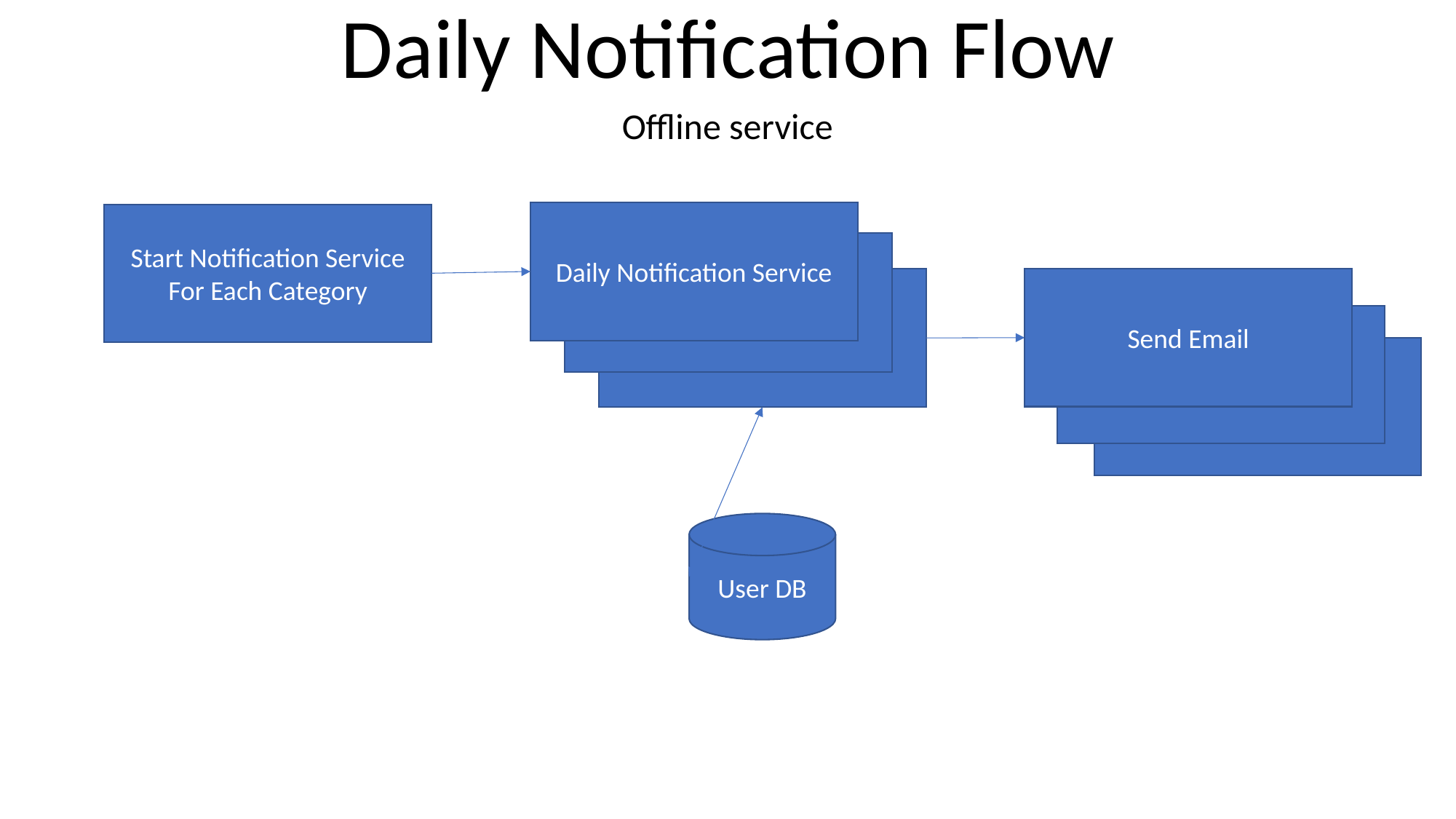

# Daily Notification Flow
Offline service
Daily Notification Service
Start Notification Service For Each Category

Send Email

User DB